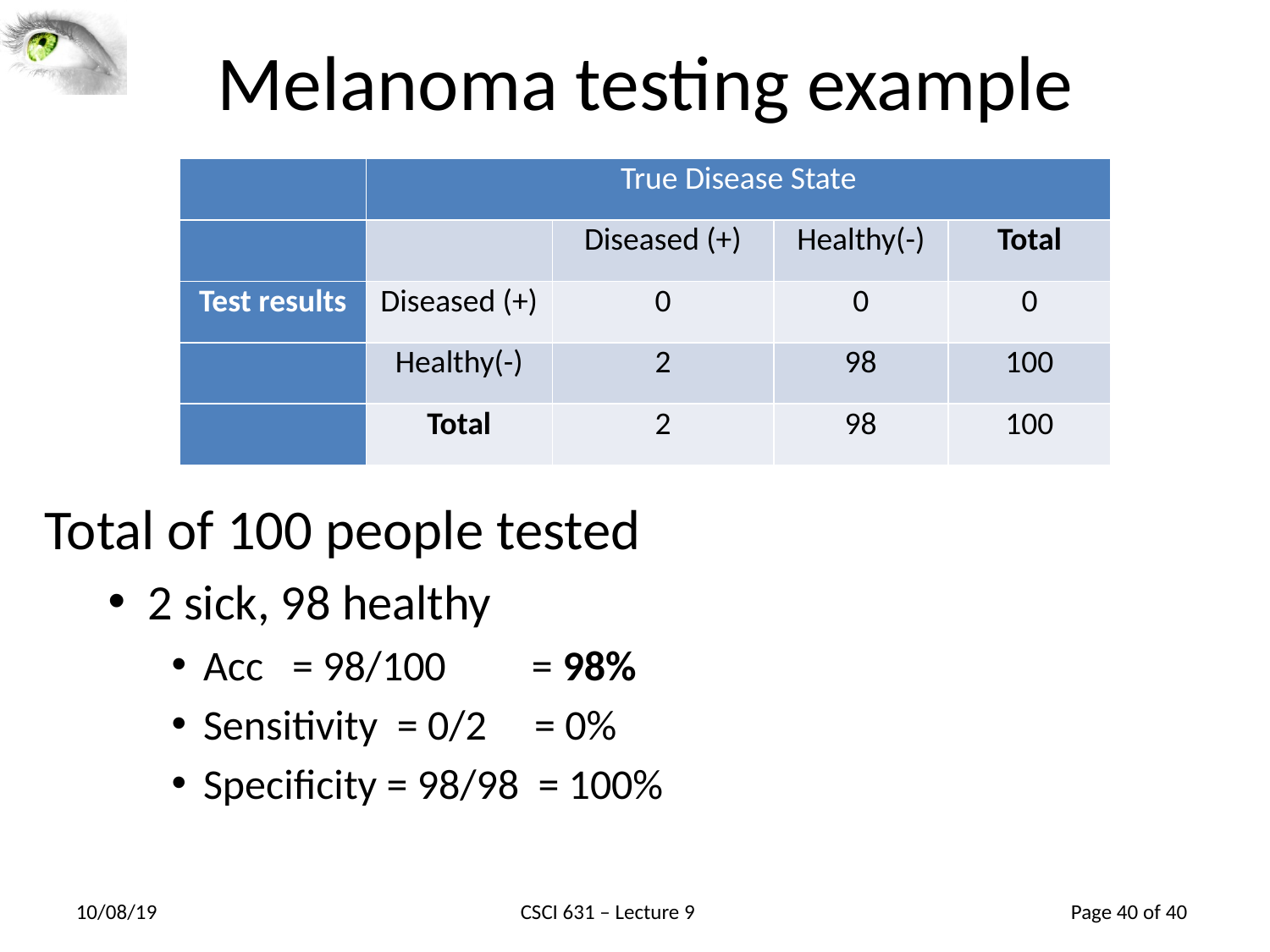

# Melanoma testing example
|  | True Disease State |  |  |  |
| --- | --- | --- | --- | --- |
|  |  | Diseased (+) | Healthy(-) | Total |
| Test results | Diseased (+) | 0 | 0 | 0 |
|  | Healthy(-) | 2 | 98 | 100 |
|  | Total | 2 | 98 | 100 |
Total of 100 people tested
2 sick, 98 healthy
Acc   = 98/100         = 98%
Sensitivity  = 0/2     = 0%
Specificity = 98/98  = 100%